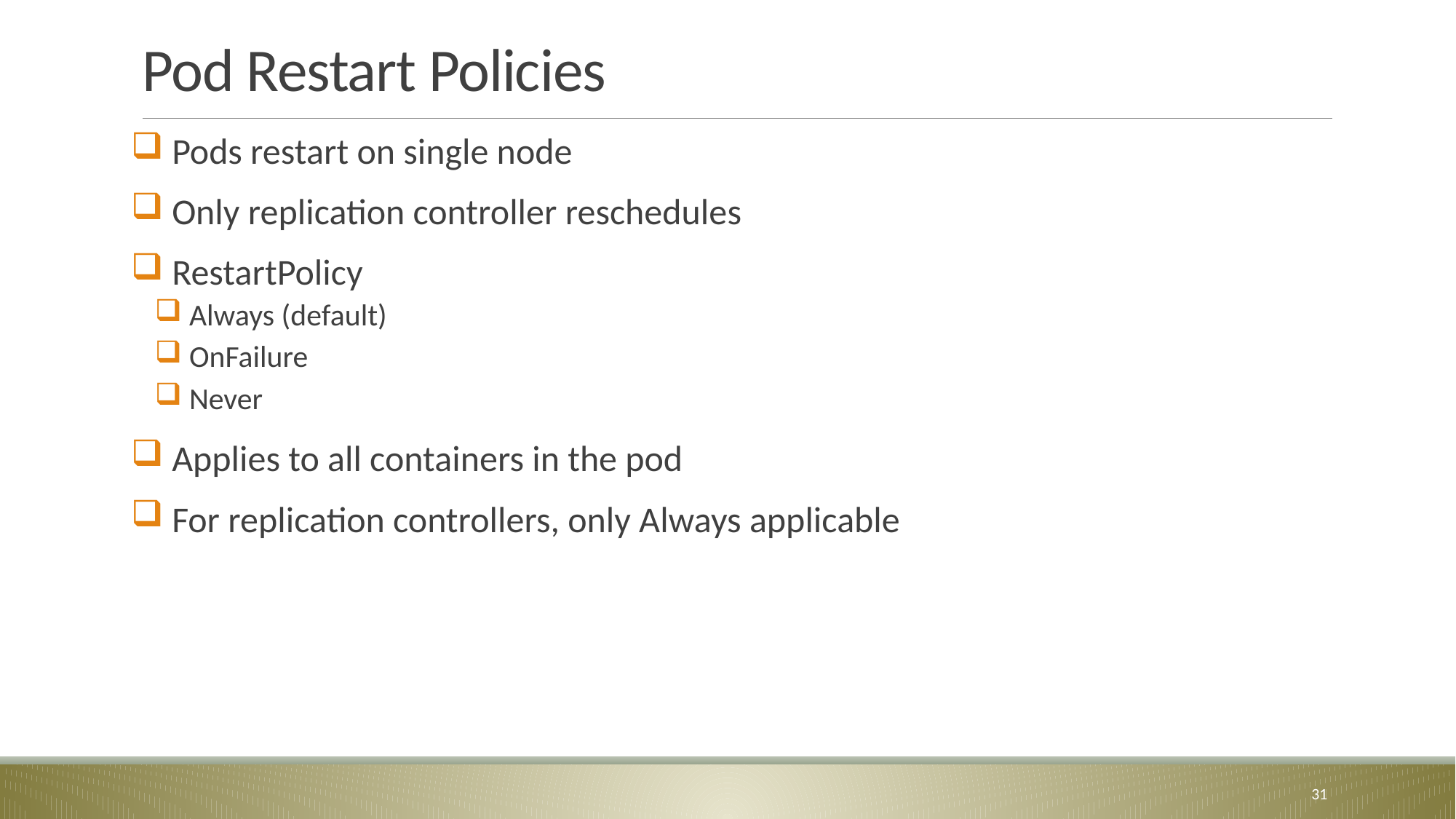

# Pod Restart Policies
 Pods restart on single node
 Only replication controller reschedules
 RestartPolicy
 Always (default)
 OnFailure
 Never
 Applies to all containers in the pod
 For replication controllers, only Always applicable

31